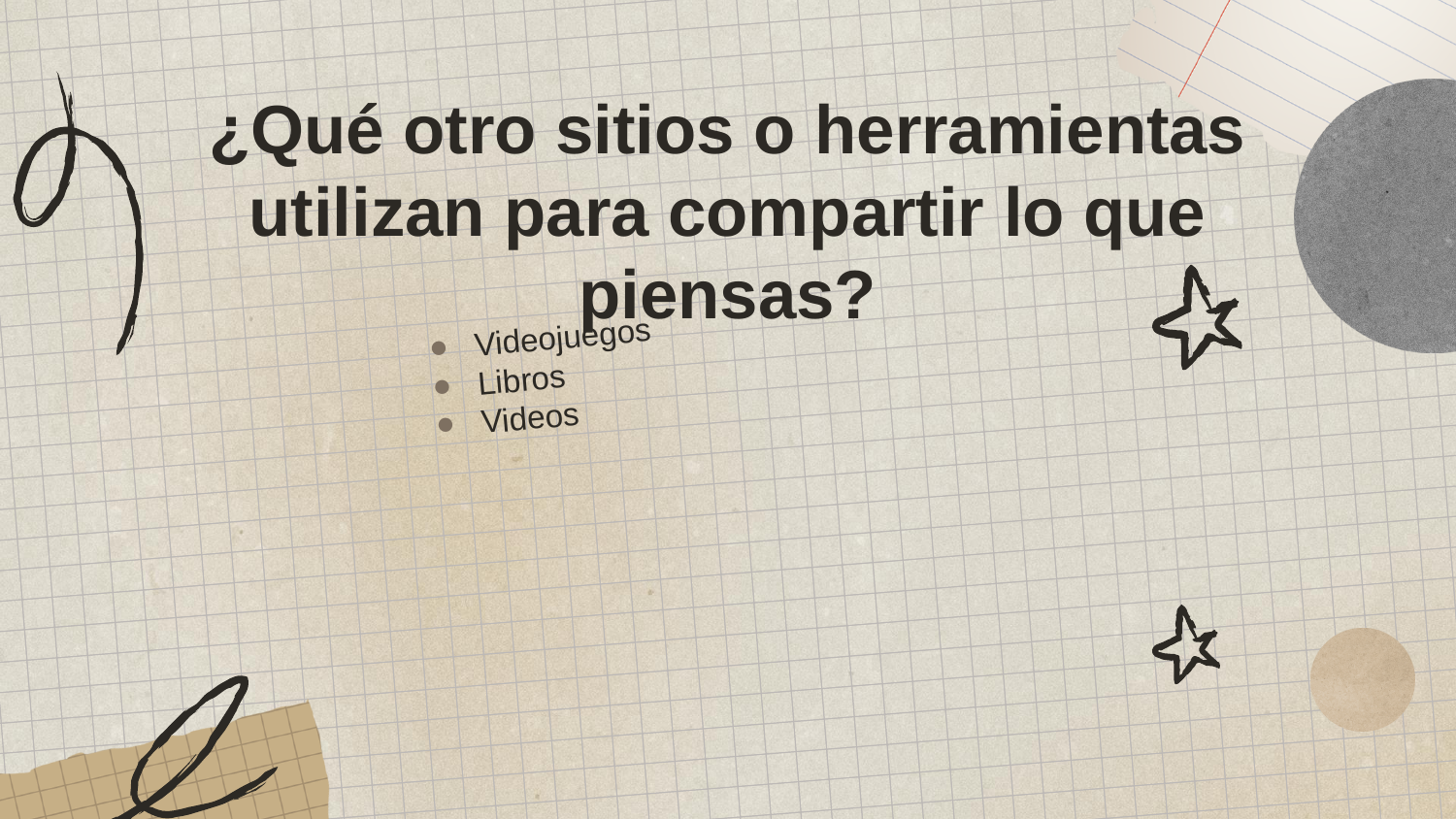

# ¿Qué otro sitios o herramientas utilizan para compartir lo que piensas?

Videojuegos
Libros
Videos